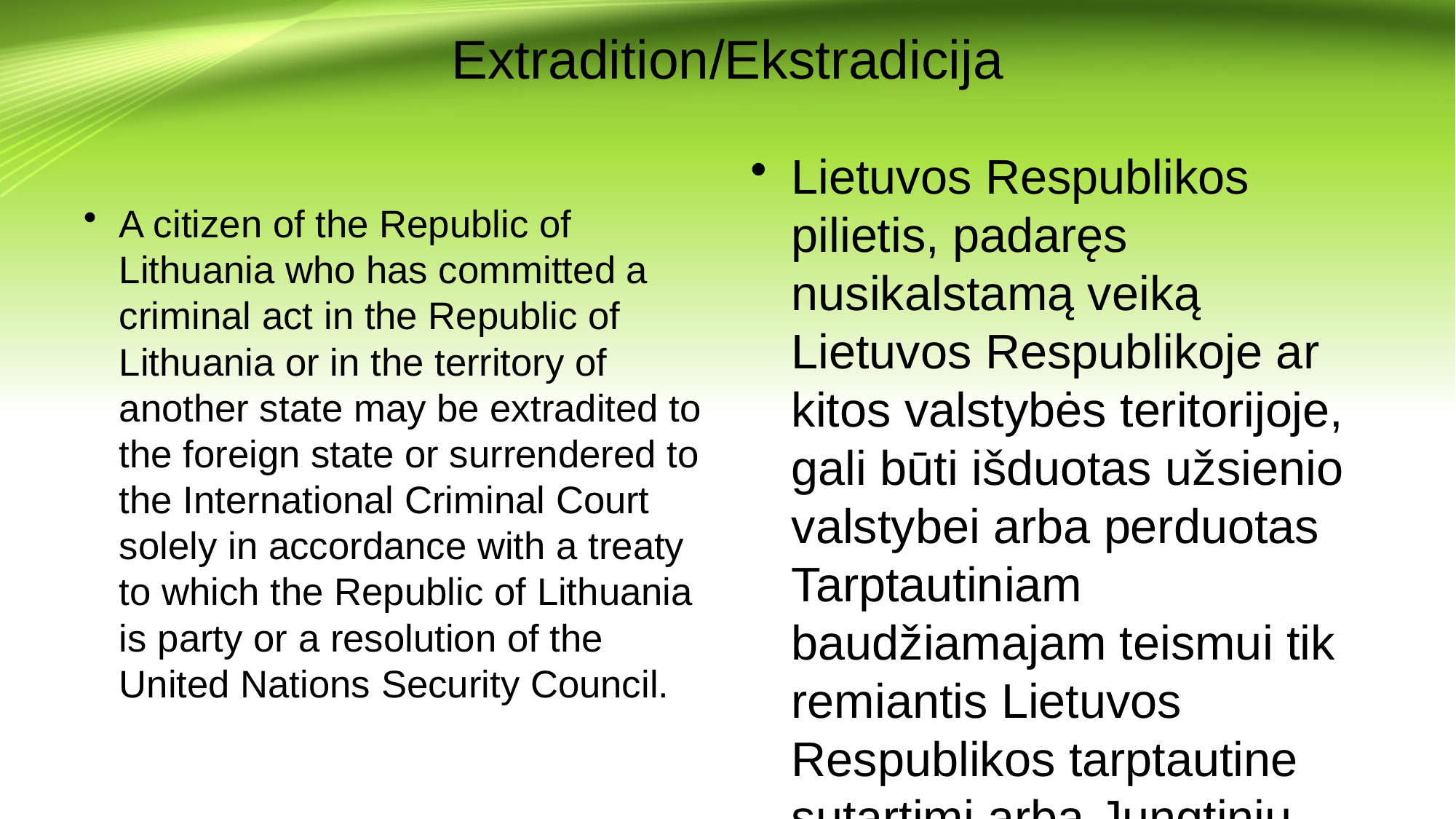

# Extradition/Ekstradicija

A citizen of the Republic of Lithuania who has committed a criminal act in the Republic of Lithuania or in the territory of another state may be extradited to the foreign state or surrendered to the International Criminal Court solely in accordance with a treaty to which the Republic of Lithuania is party or a resolution of the United Nations Security Council.
Lietuvos Respublikos pilietis, padaręs nusikalstamą veiką Lietuvos Respublikoje ar kitos valstybės teritorijoje, gali būti išduotas užsienio valstybei arba perduotas Tarptautiniam baudžiamajam teismui tik remiantis Lietuvos Respublikos tarptautine sutartimi arba Jungtinių Tautų Organizacijos Saugumo Tarybos rezoliucija